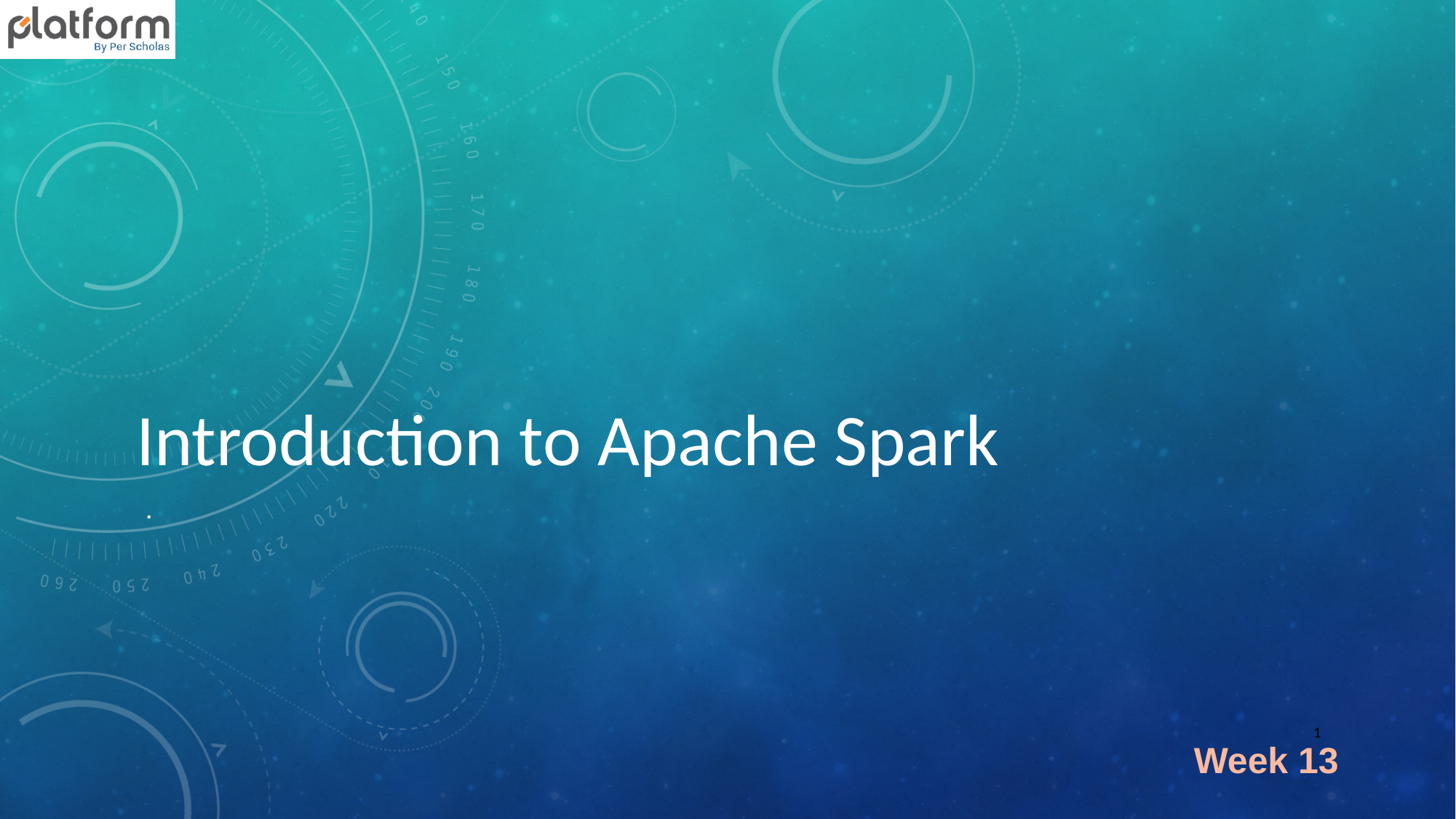

# Introduction to Apache Spark
.
1
Week 13